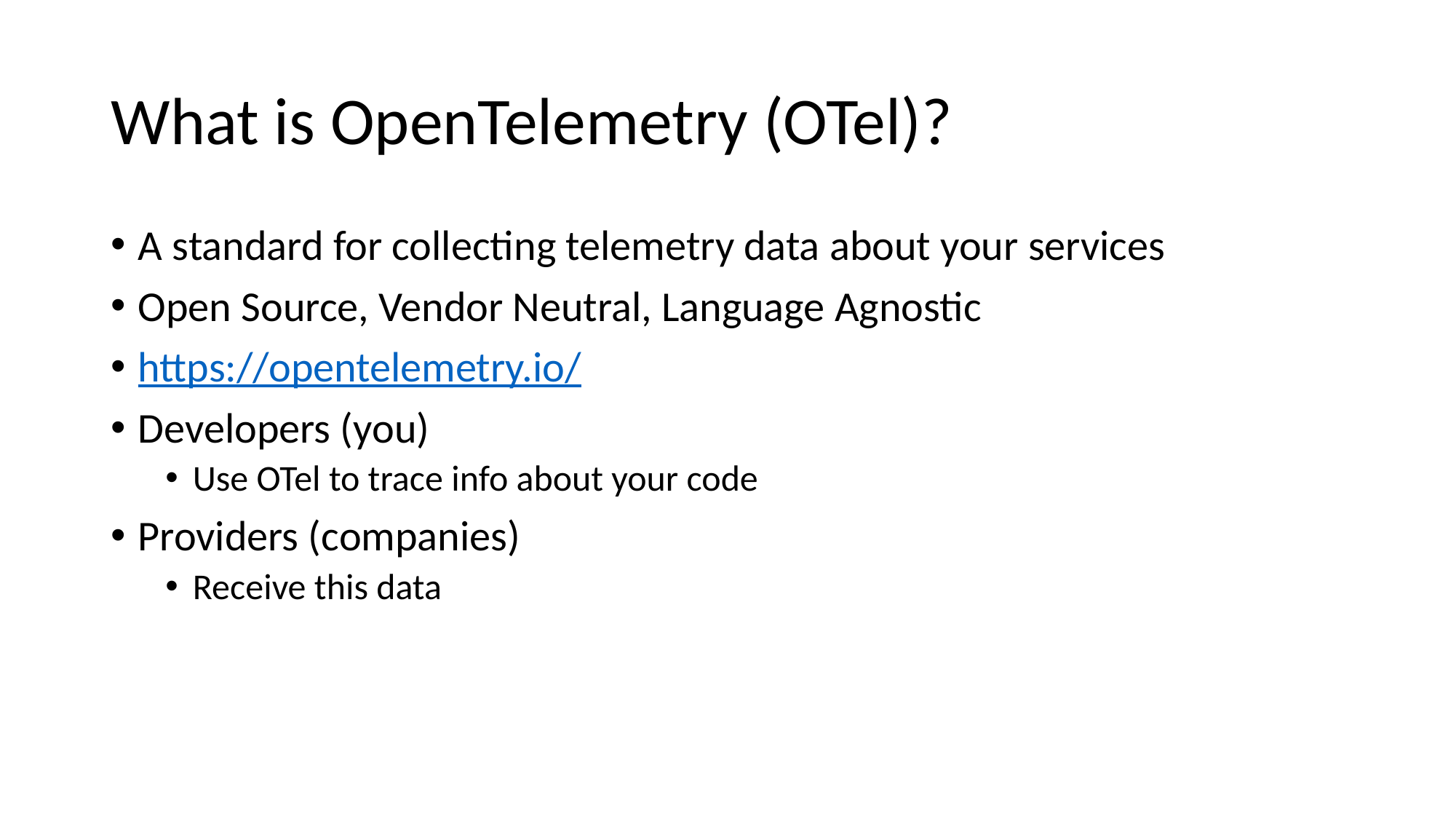

# What is OpenTelemetry (OTel)?
A standard for collecting telemetry data about your services
Open Source, Vendor Neutral, Language Agnostic
https://opentelemetry.io/
Developers (you)
Use OTel to trace info about your code
Providers (companies)
Receive this data